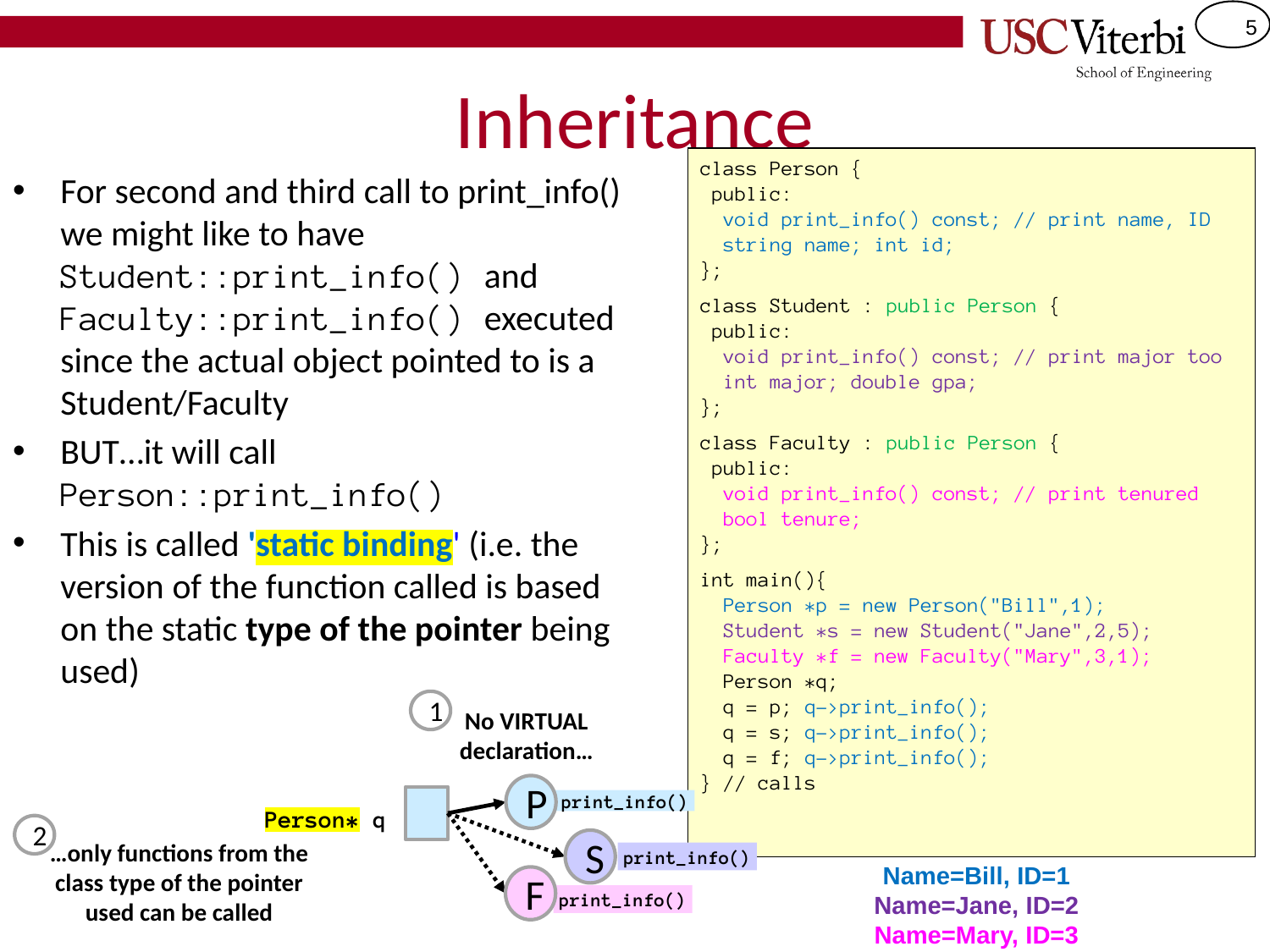

# Inheritance
class Person {
 public:
  void print_info() const; // print name, ID
  string name; int id;
};
class Student : public Person {
 public:
  void print_info() const; // print major too
  int major; double gpa;
};
class Faculty : public Person {
 public:
  void print_info() const; // print tenured
  bool tenure;
};
int main(){
  Person *p = new Person("Bill",1);
  Student *s = new Student("Jane",2,5);
  Faculty *f = new Faculty("Mary",3,1);
  Person *q;
  q = p; q->print_info();
  q = s; q->print_info();
  q = f; q->print_info();
} // calls
For second and third call to print_info() we might like to have Student::print_info() and Faculty::print_info() executed since the actual object pointed to is a Student/Faculty
BUT…it will call Person::print_info()
This is called 'static binding' (i.e. the version of the function called is based on the static type of the pointer being used)
1
No VIRTUAL declaration…
P

print_info()
Person* q
2
S
…only functions from the class type of the pointer used can be called
print_info()
Name=Bill, ID=1
Name=Jane, ID=2
Name=Mary, ID=3
F
print_info()